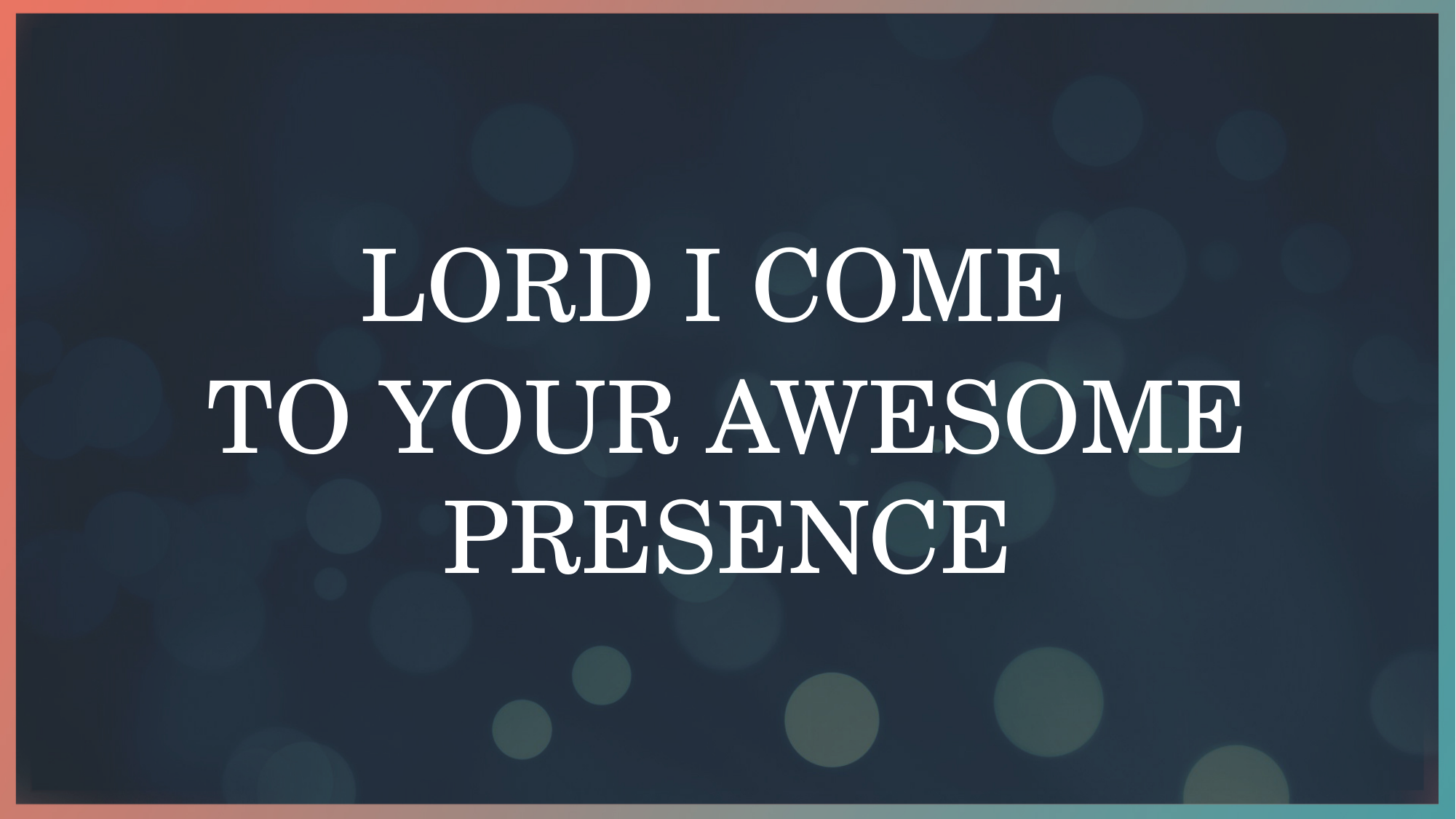

LORD I COME
TO YOUR AWESOME PRESENCE